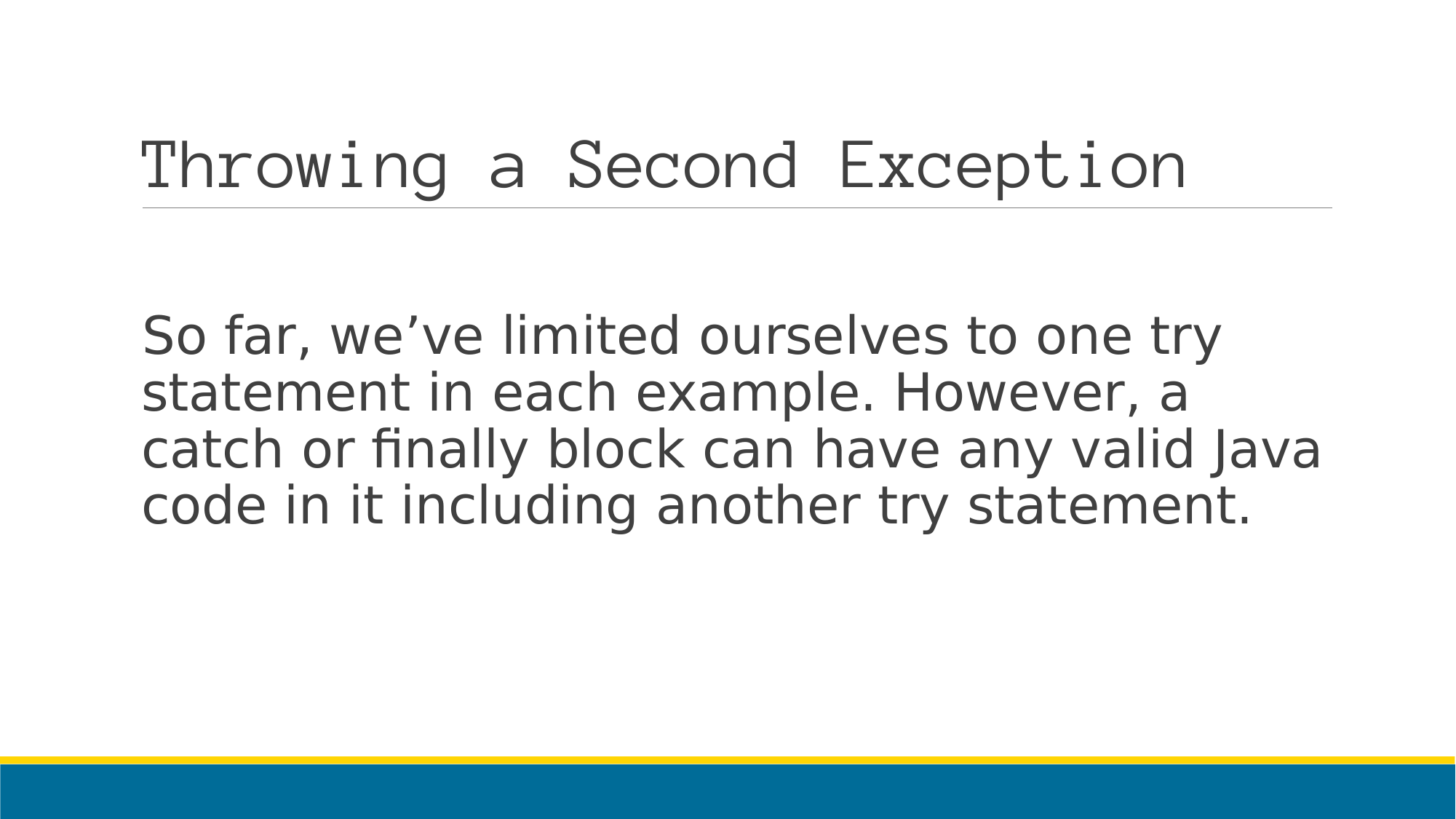

# Throwing a Second Exception

So far, we’ve limited ourselves to one try statement in each example. However, a catch or finally block can have any valid Java code in it including another try statement.